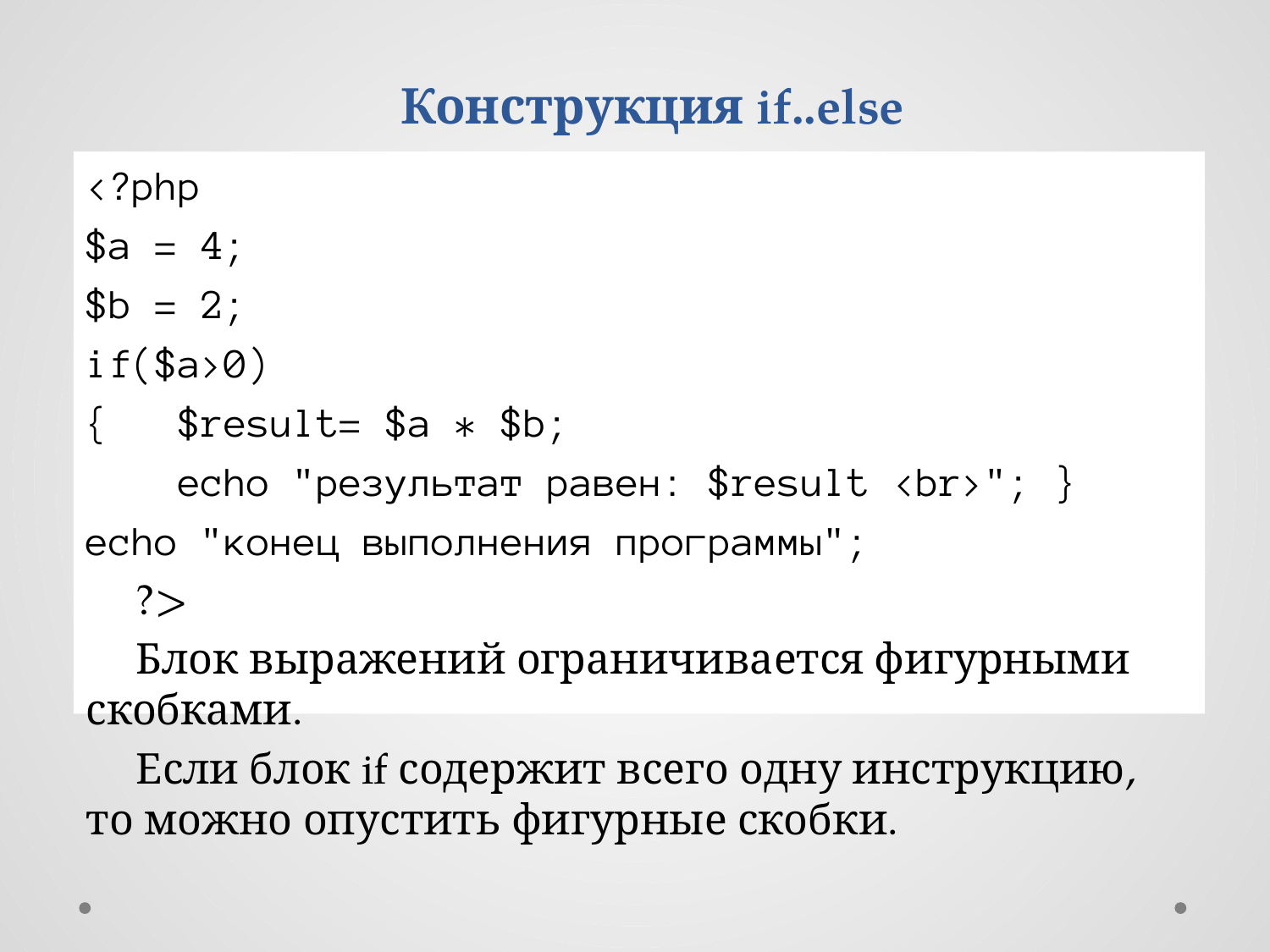

Конструкция if..else
<?php
$a = 4;
$b = 2;
if($a>0)
{   $result= $a * $b;
    echo "результат равен: $result <br>"; }
echo "конец выполнения программы";
?>
Блок выражений ограничивается фигурными скобками.
Если блок if содержит всего одну инструкцию, то можно опустить фигурные скобки.